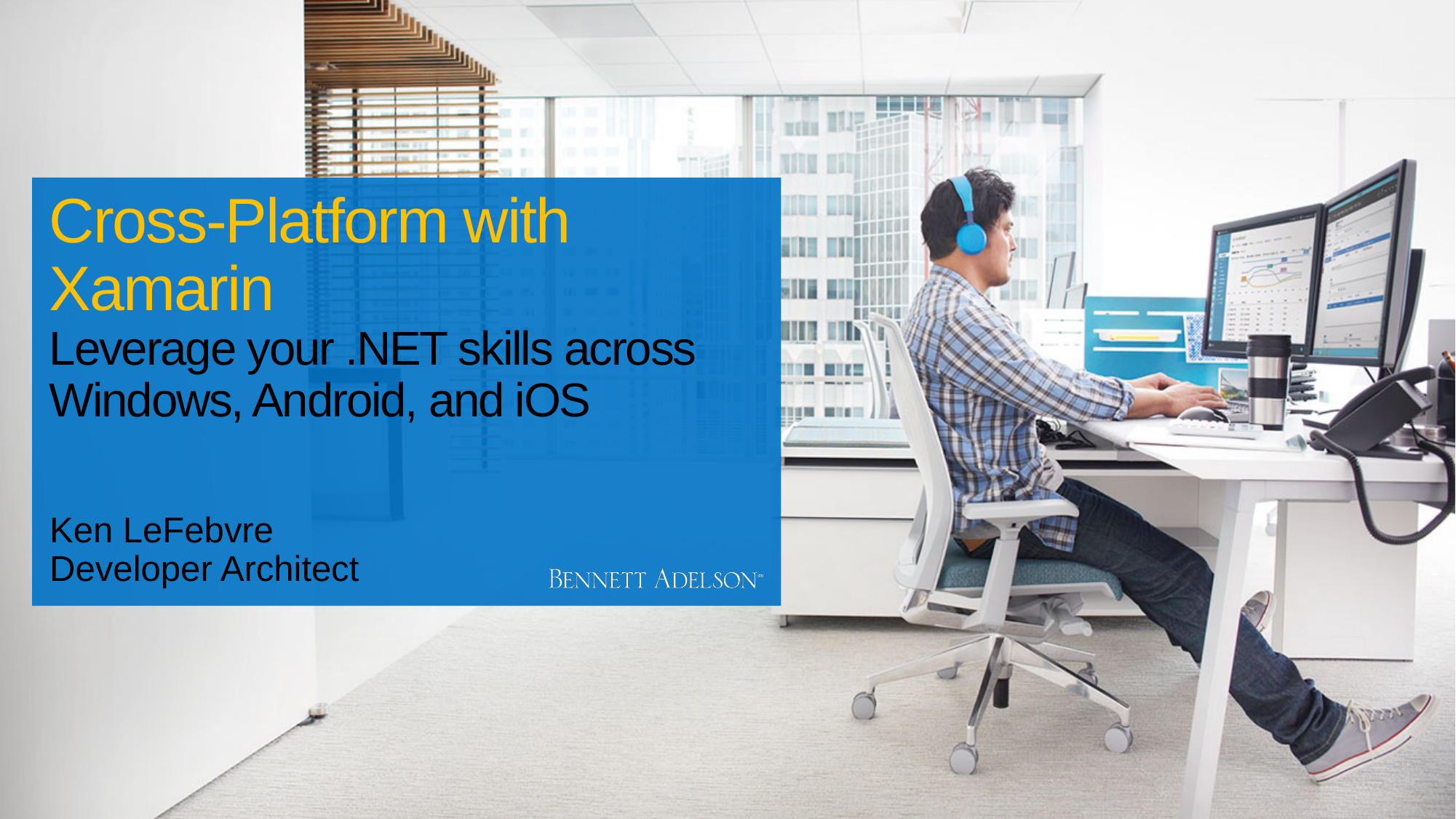

# Cross-Platform with Xamarin Leverage your .NET skills across Windows, Android, and iOS
Ken LeFebvre
Developer Architect